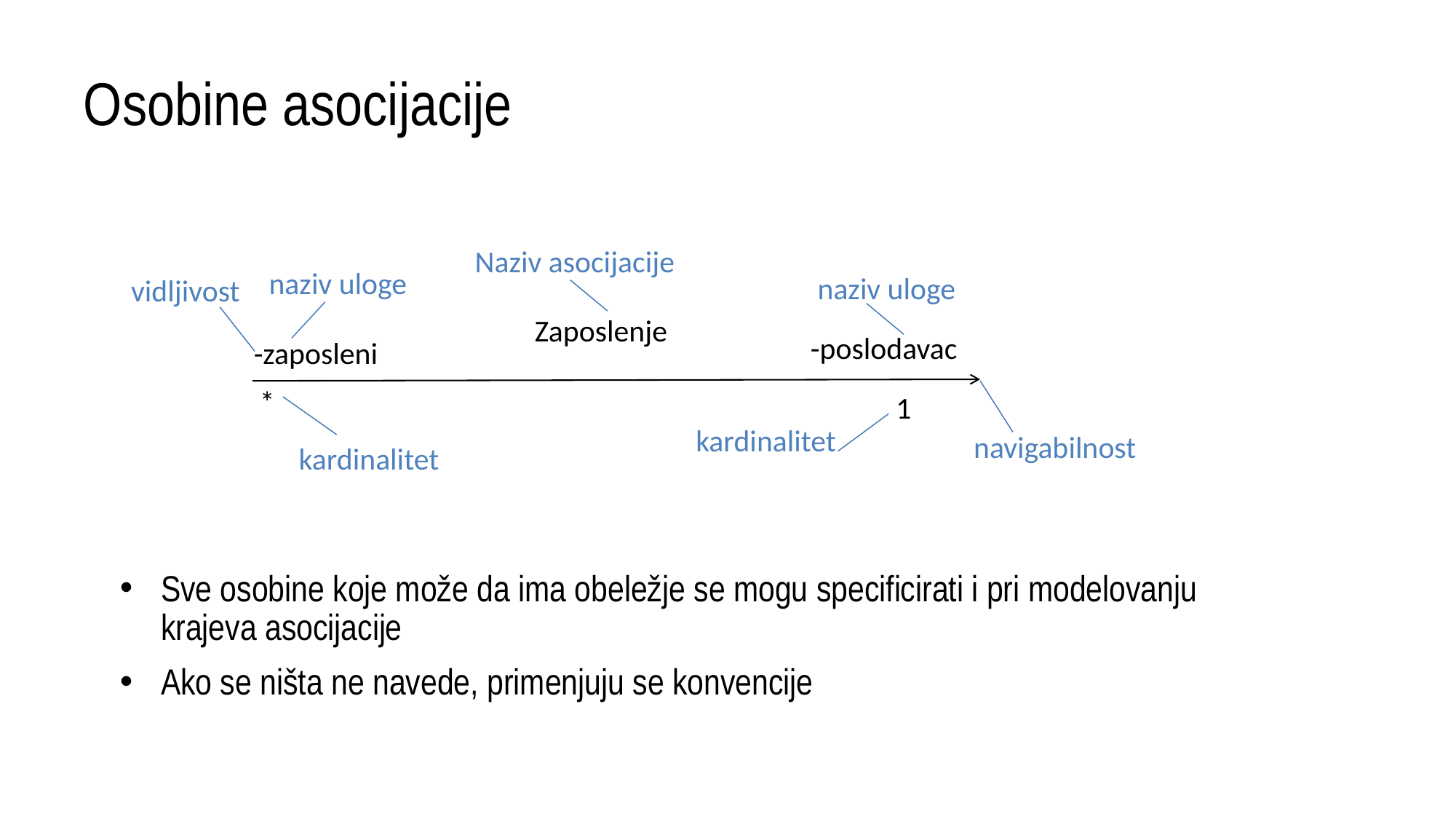

# Osobine asocijacije

Naziv asocijacije
naziv uloge
naziv uloge
vidljivost

Zaposlenje
-poslodavac
-zaposleni
*
1
kardinalitet
navigabilnost
kardinalitet
Sve osobine koje može da ima obeležje se mogu specificirati i pri modelovanju krajeva asocijacije
Ako se ništa ne navede, primenjuju se konvencije